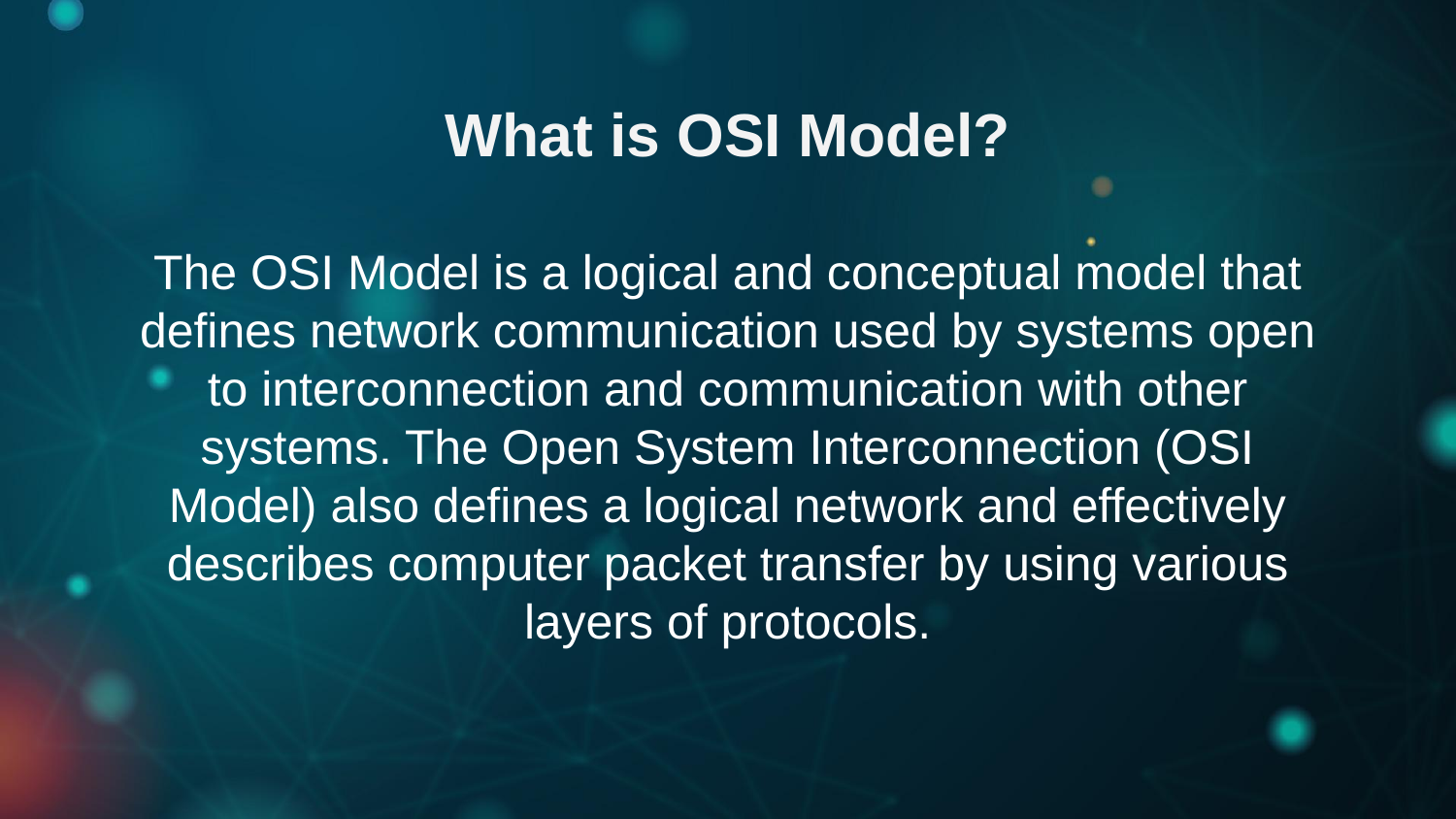

What is OSI Model?
The OSI Model is a logical and conceptual model that defines network communication used by systems open to interconnection and communication with other systems. The Open System Interconnection (OSI Model) also defines a logical network and effectively describes computer packet transfer by using various layers of protocols.